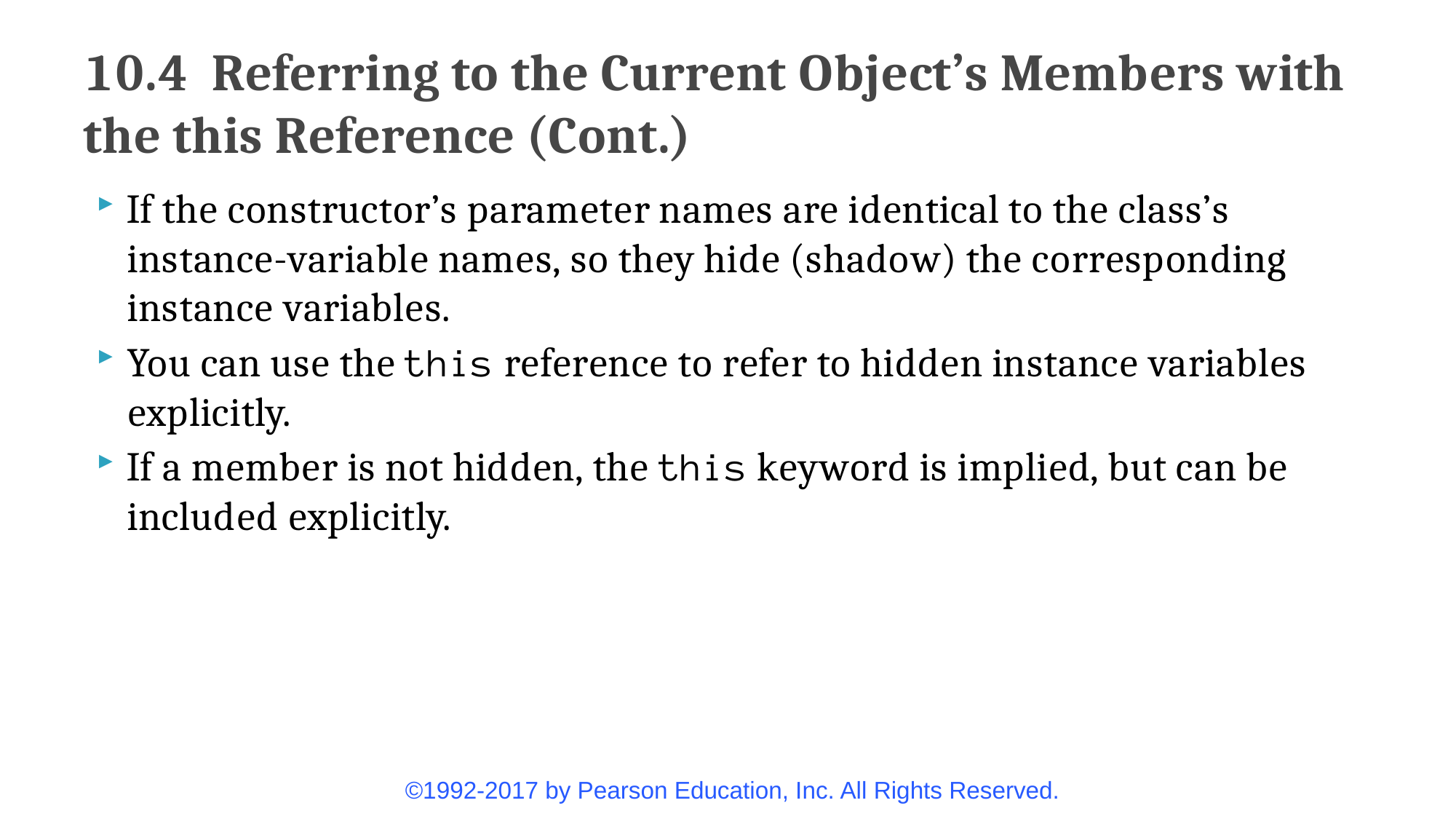

# 10.4  Referring to the Current Object’s Members with the this Reference (Cont.)
If the constructor’s parameter names are identical to the class’s instance-variable names, so they hide (shadow) the corresponding instance variables.
You can use the this reference to refer to hidden instance variables explicitly.
If a member is not hidden, the this keyword is implied, but can be included explicitly.
©1992-2017 by Pearson Education, Inc. All Rights Reserved.